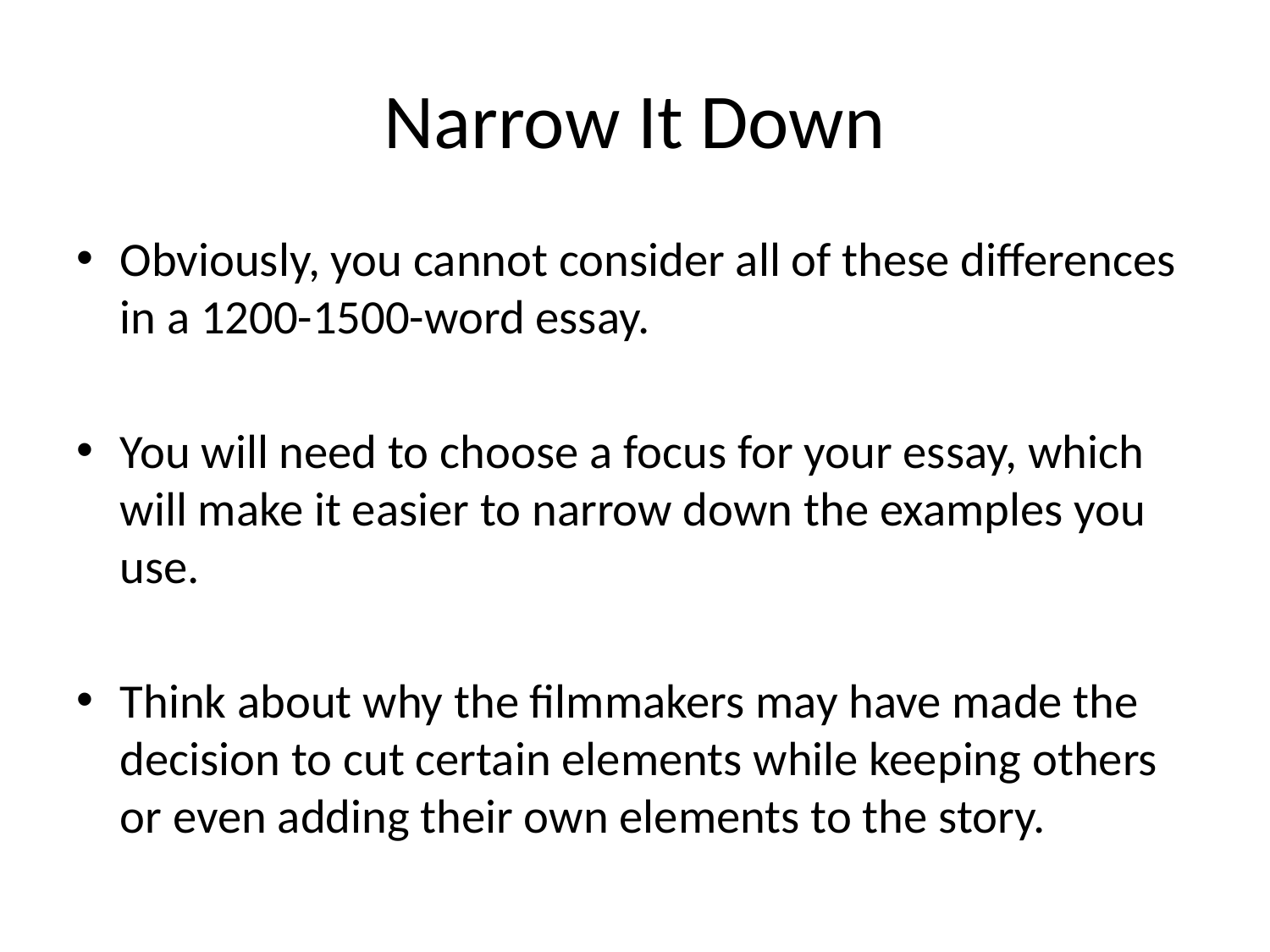

# Narrow It Down
Obviously, you cannot consider all of these differences in a 1200-1500-word essay.

You will need to choose a focus for your essay, which will make it easier to narrow down the examples you use.

Think about why the filmmakers may have made the decision to cut certain elements while keeping others or even adding their own elements to the story.